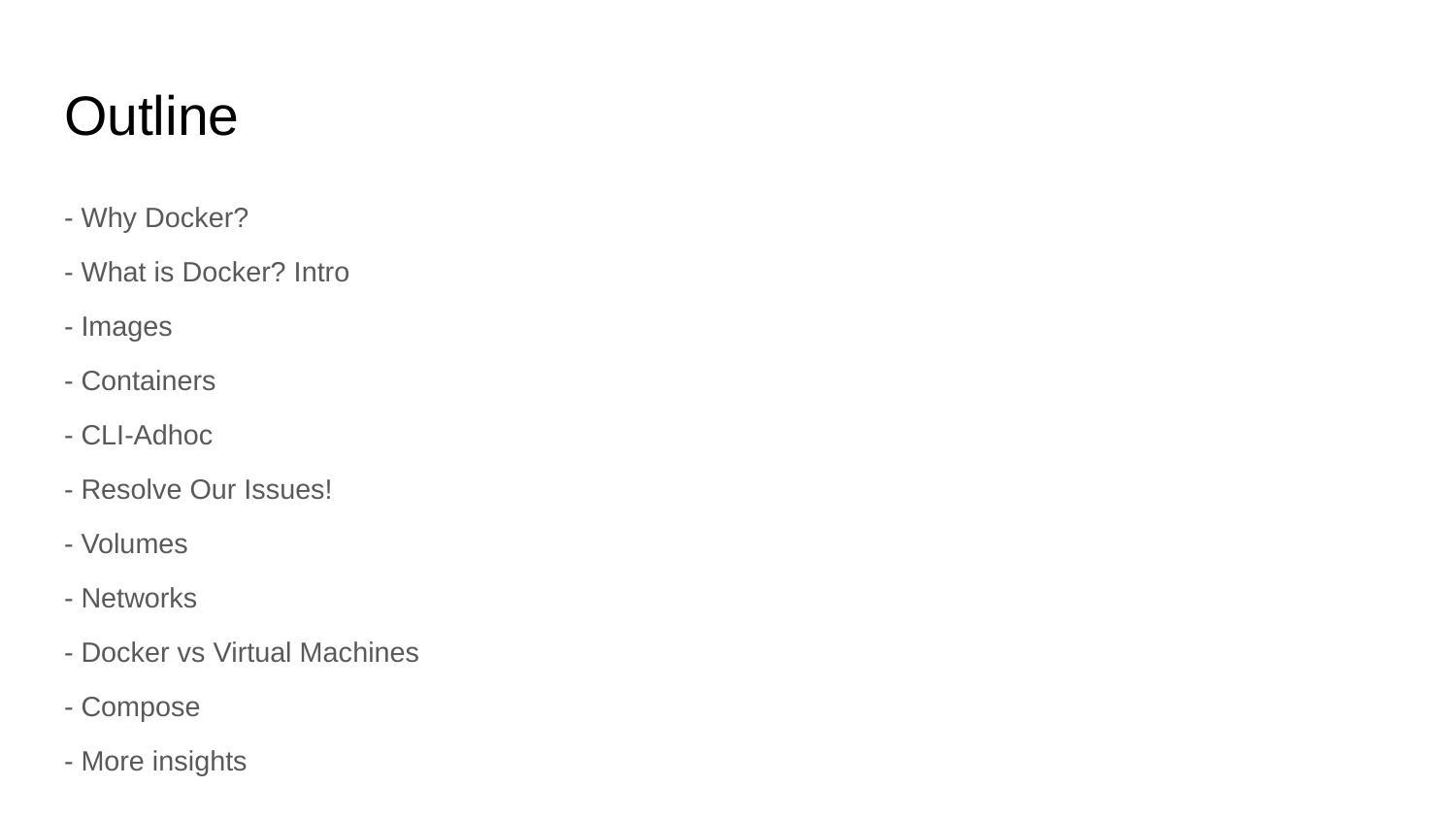

# Outline
- Why Docker?
- What is Docker? Intro
- Images
- Containers
- CLI-Adhoc
- Resolve Our Issues!
- Volumes
- Networks
- Docker vs Virtual Machines
- Compose
- More insights